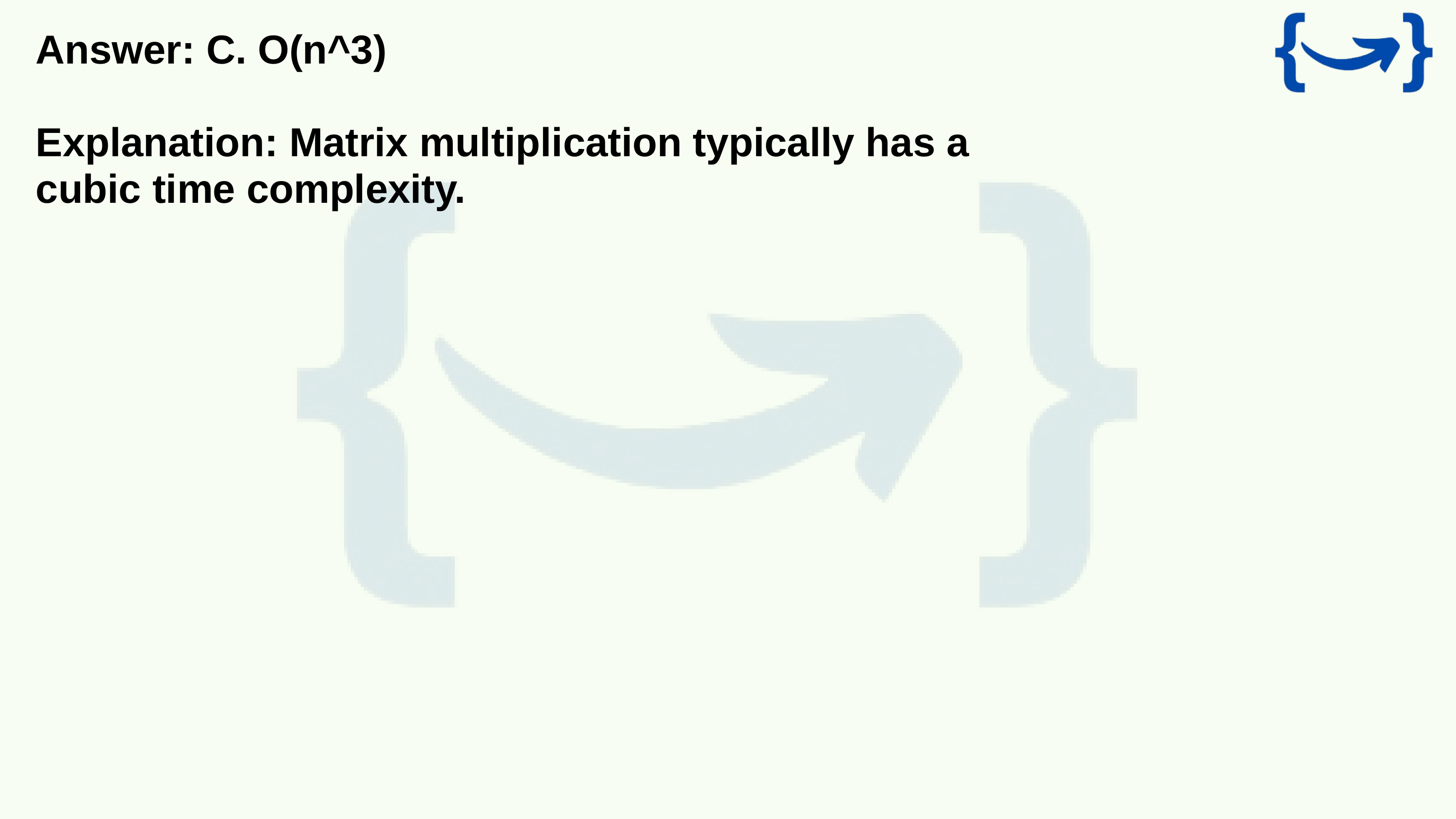

Answer: C. O(n^3)

Explanation: Matrix multiplication typically has a cubic time complexity.